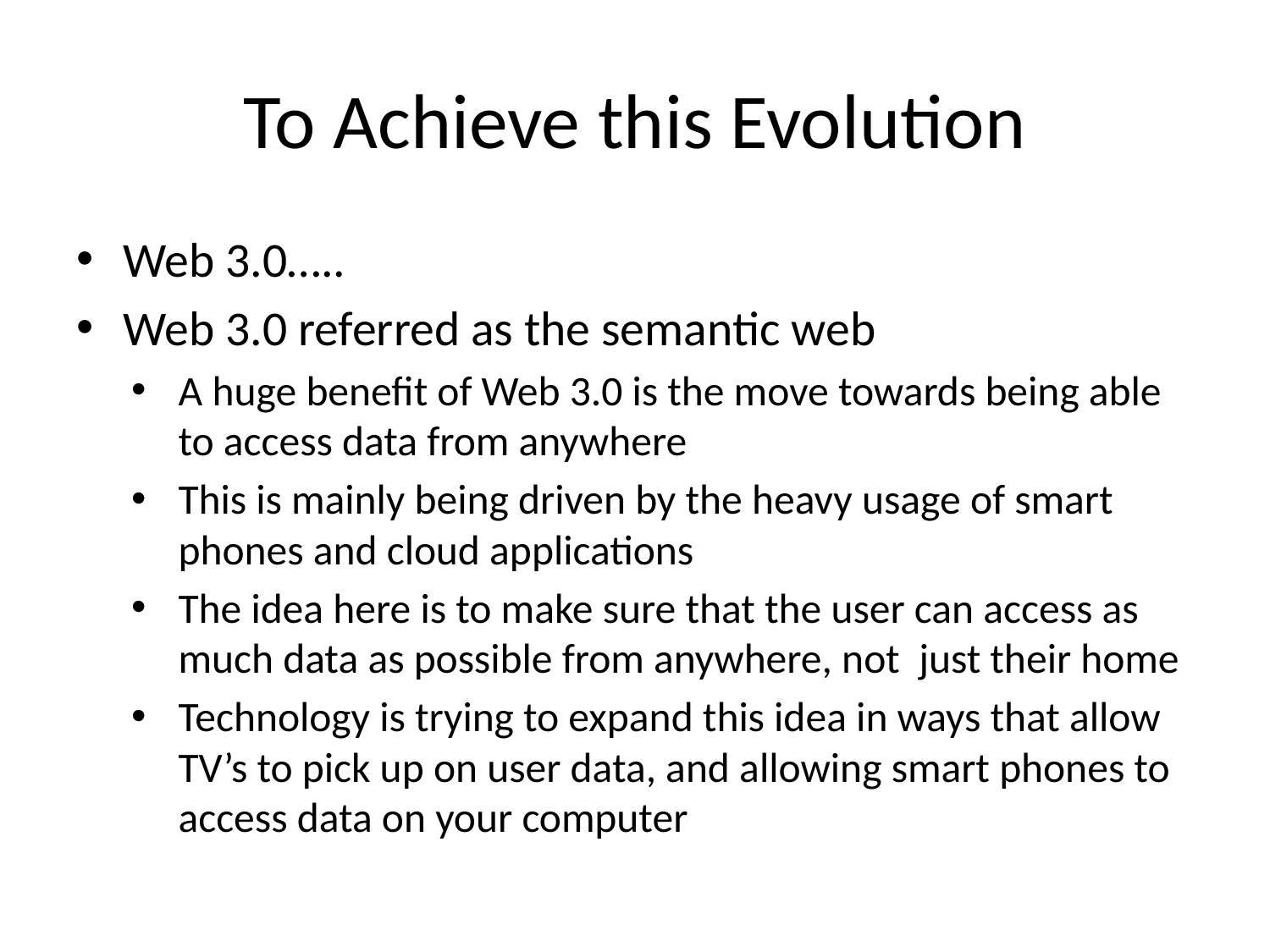

# To Achieve this Evolution
Web 3.0…..
Web 3.0 referred as the semantic web
A huge benefit of Web 3.0 is the move towards being able to access data from anywhere
This is mainly being driven by the heavy usage of smart phones and cloud applications
The idea here is to make sure that the user can access as much data as possible from anywhere, not  just their home
Technology is trying to expand this idea in ways that allow TV’s to pick up on user data, and allowing smart phones to access data on your computer